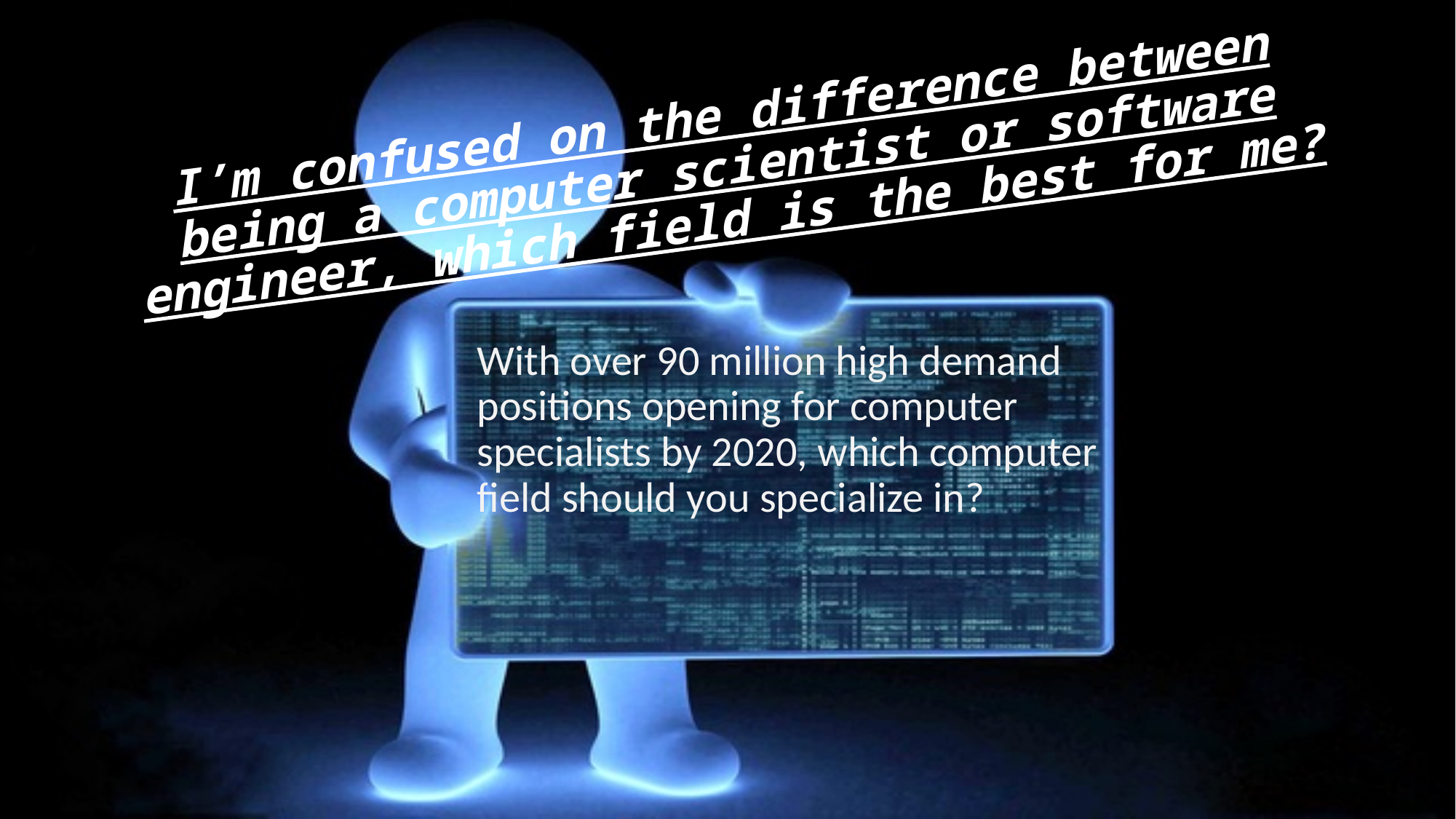

# I’m confused on the difference between being a computer scientist or software engineer, which field is the best for me?

With over 90 million high demand positions opening for computer specialists by 2020, which computer field should you specialize in?